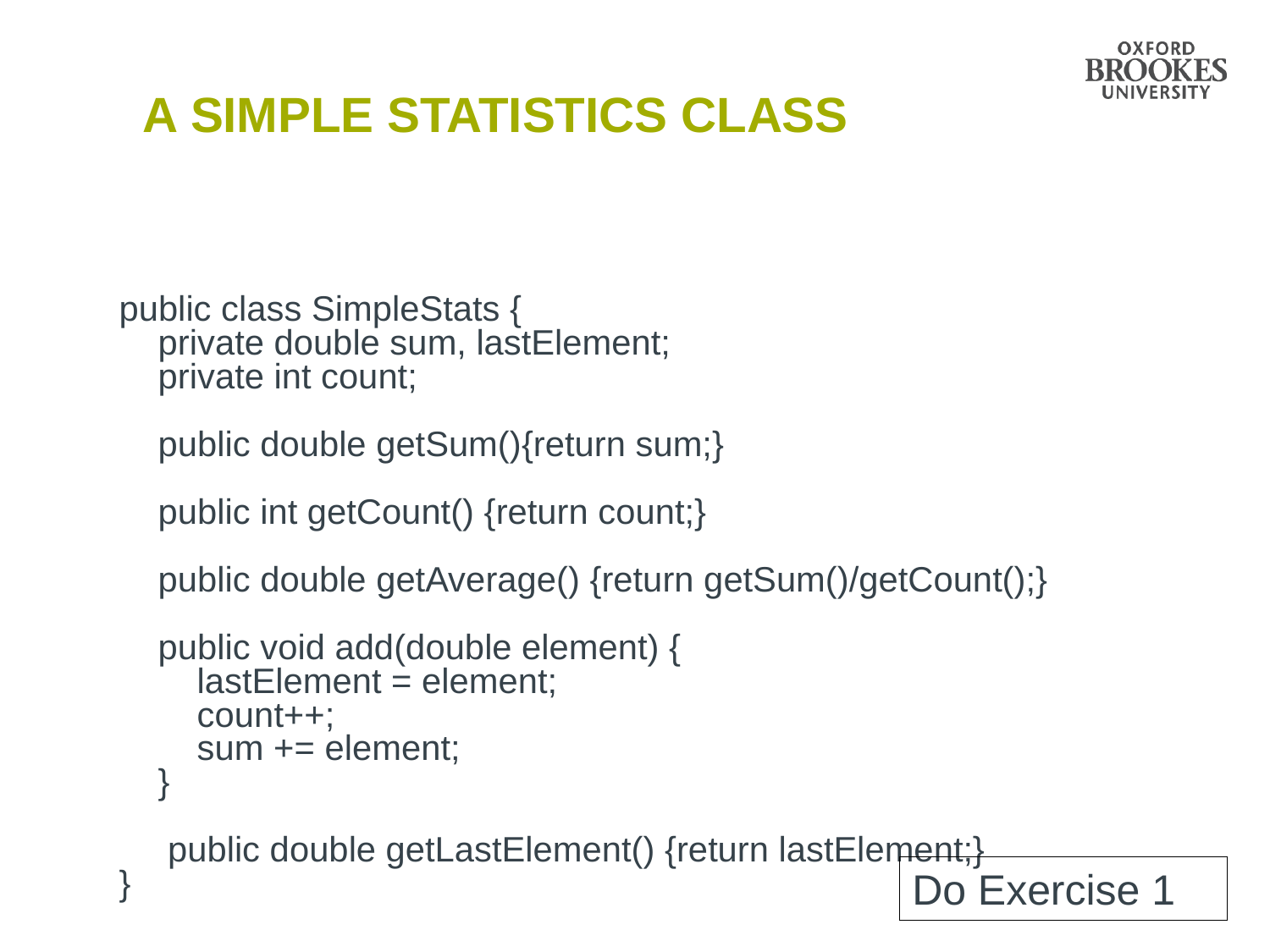

# A Simple Statistics Class
public class SimpleStats {
    private double sum, lastElement;
    private int count;

    public double getSum(){return sum;}

    public int getCount() {return count;}

    public double getAverage() {return getSum()/getCount();}

    public void add(double element) {
        lastElement = element;
        count++;
        sum += element;
    }

     public double getLastElement() {return lastElement;}
}
Do Exercise 1